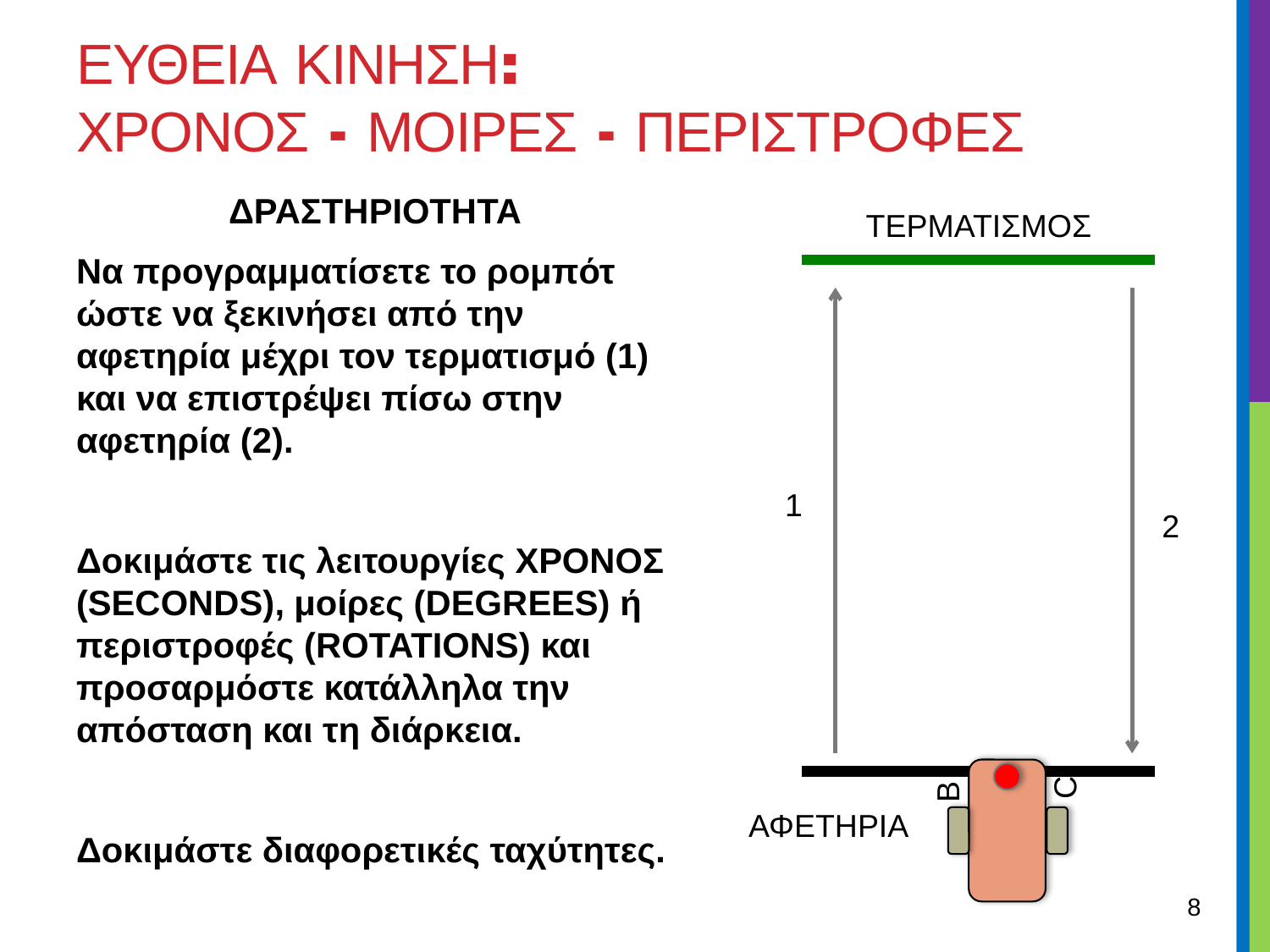

# ΕΥΘΕΙΑ ΚΙΝΗΣΗ: ΧΡΟΝΟΣ - ΜΟΙΡΕΣ - ΠΕΡΙΣΤΡΟΦΕΣ
ΔΡΑΣΤΗΡΙΟΤΗΤΑ
Να προγραμματίσετε το ρομπότ ώστε να ξεκινήσει από την αφετηρία μέχρι τον τερματισμό (1) και να επιστρέψει πίσω στην αφετηρία (2).

Δοκιμάστε τις λειτουργίες ΧΡΟΝΟΣ (SECONDS), μοίρες (DEGREES) ή περιστροφές (ROTATIONS) και προσαρμόστε κατάλληλα την απόσταση και τη διάρκεια.

Δοκιμάστε διαφορετικές ταχύτητες.

ΤΕΡΜΑΤΙΣΜΟΣ
1
2
B

C
ΑΦΕΤΗΡΙΑ
8